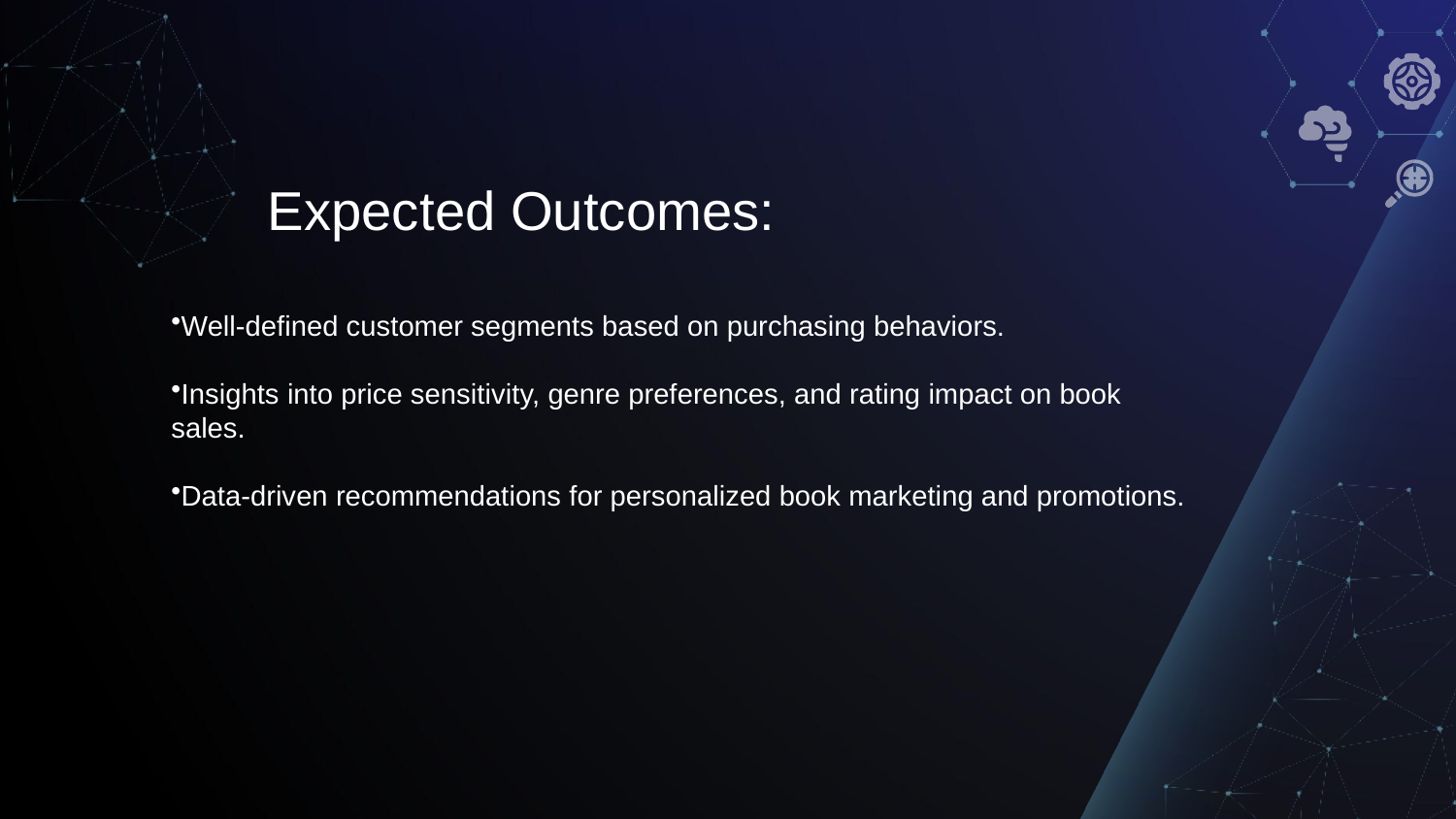

# Expected Outcomes:
Well-defined customer segments based on purchasing behaviors.

Insights into price sensitivity, genre preferences, and rating impact on book sales.

Data-driven recommendations for personalized book marketing and promotions.